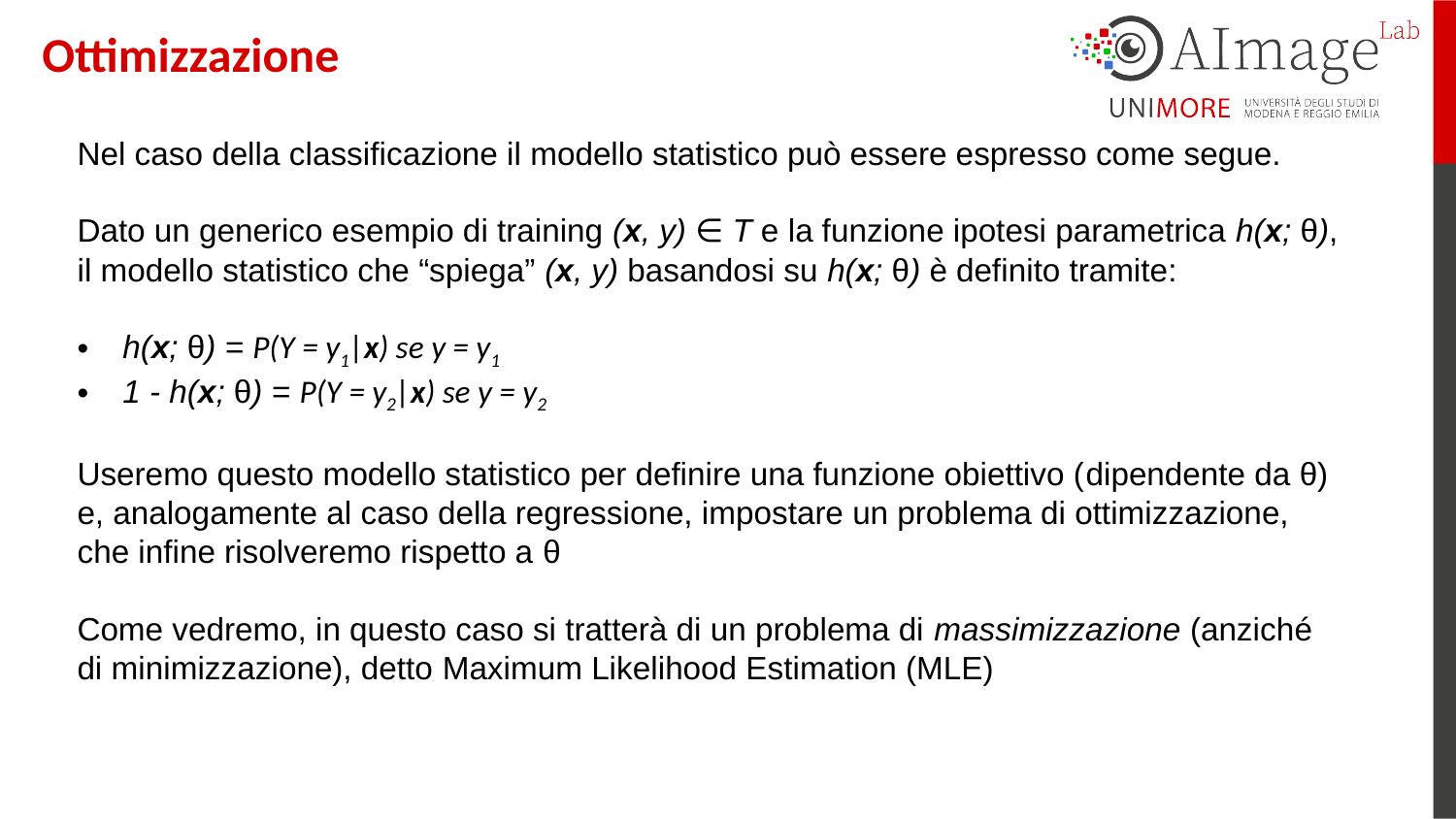

Ottimizzazione
Nel caso della classificazione il modello statistico può essere espresso come segue.

Dato un generico esempio di training (x, y) ∈ T e la funzione ipotesi parametrica h(x; θ), il modello statistico che “spiega” (x, y) basandosi su h(x; θ) è definito tramite:

h(x; θ) = P(Y = y1|x) se y = y1
1 - h(x; θ) = P(Y = y2|x) se y = y2

Useremo questo modello statistico per definire una funzione obiettivo (dipendente da θ) e, analogamente al caso della regressione, impostare un problema di ottimizzazione, che infine risolveremo rispetto a θ

Come vedremo, in questo caso si tratterà di un problema di massimizzazione (anziché di minimizzazione), detto Maximum Likelihood Estimation (MLE)